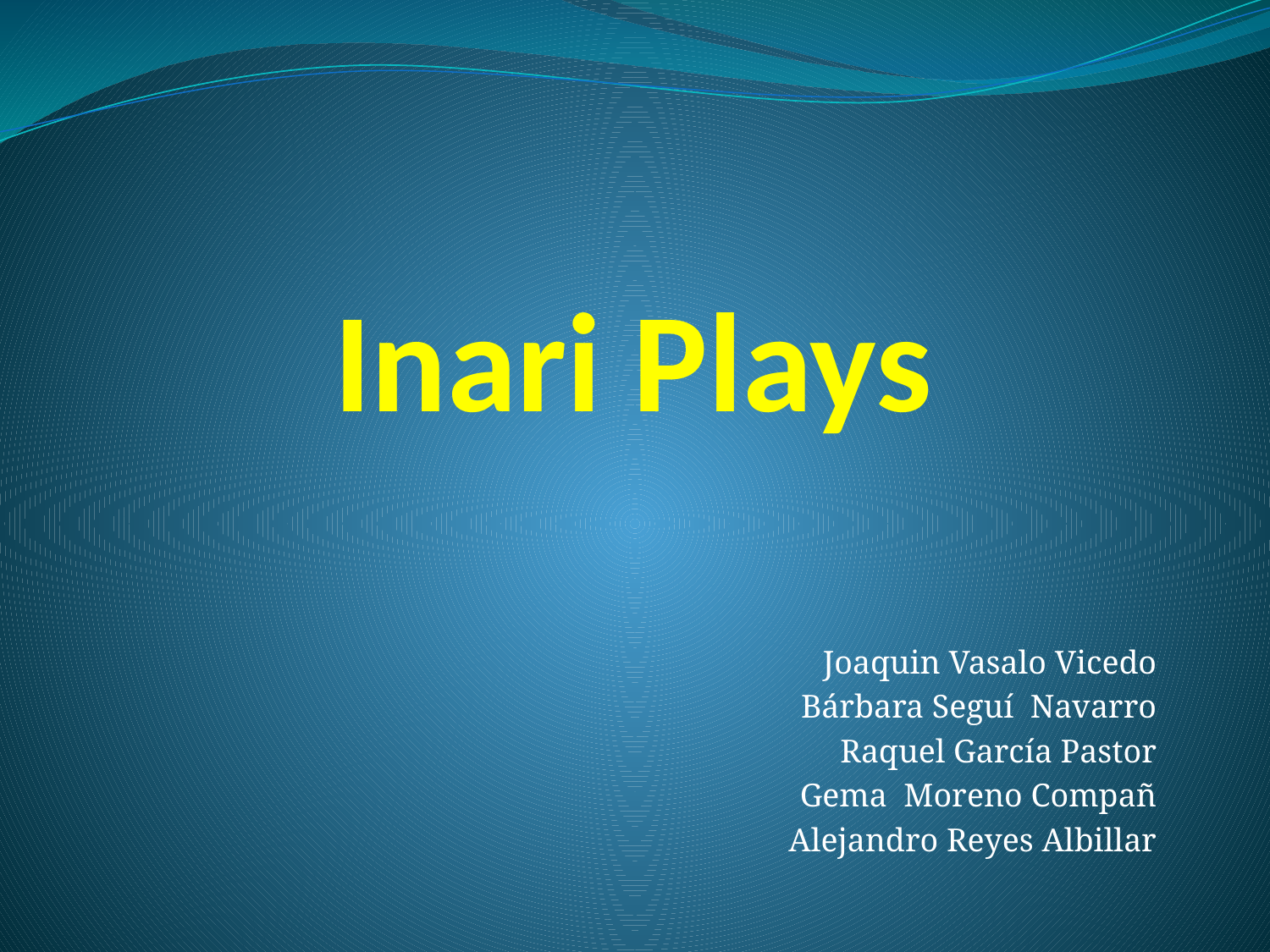

# Inari Plays
Joaquin Vasalo Vicedo
Bárbara Seguí  Navarro
Raquel García Pastor
Gema  Moreno Compañ
Alejandro Reyes Albillar